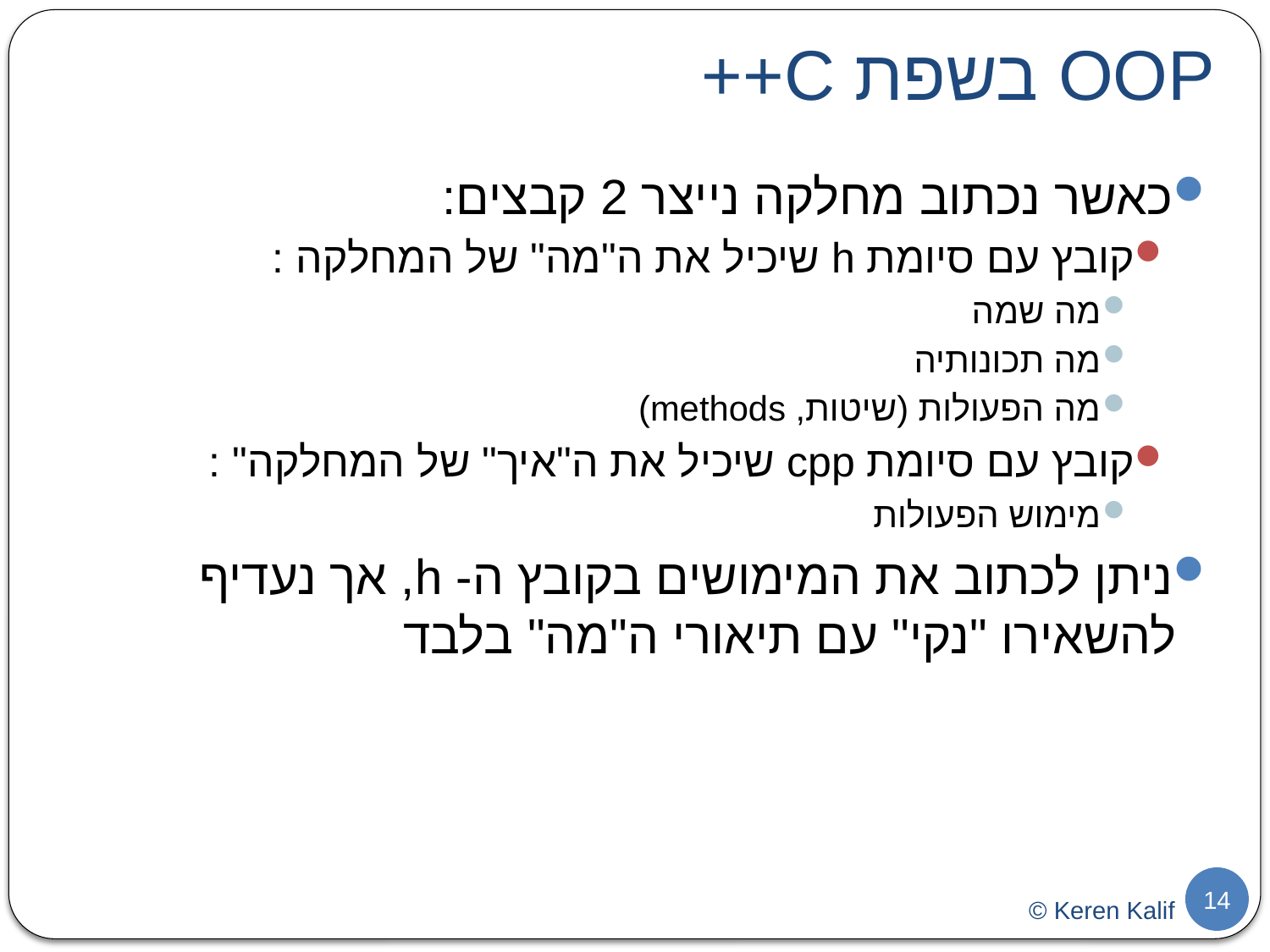

# OOP בשפת C++
כאשר נכתוב מחלקה נייצר 2 קבצים:
קובץ עם סיומת h שיכיל את ה"מה" של המחלקה :
מה שמה
מה תכונותיה
מה הפעולות (שיטות, methods)
קובץ עם סיומת cpp שיכיל את ה"איך" של המחלקה" :
מימוש הפעולות
ניתן לכתוב את המימושים בקובץ ה- h, אך נעדיף להשאירו "נקי" עם תיאורי ה"מה" בלבד
14
© Keren Kalif